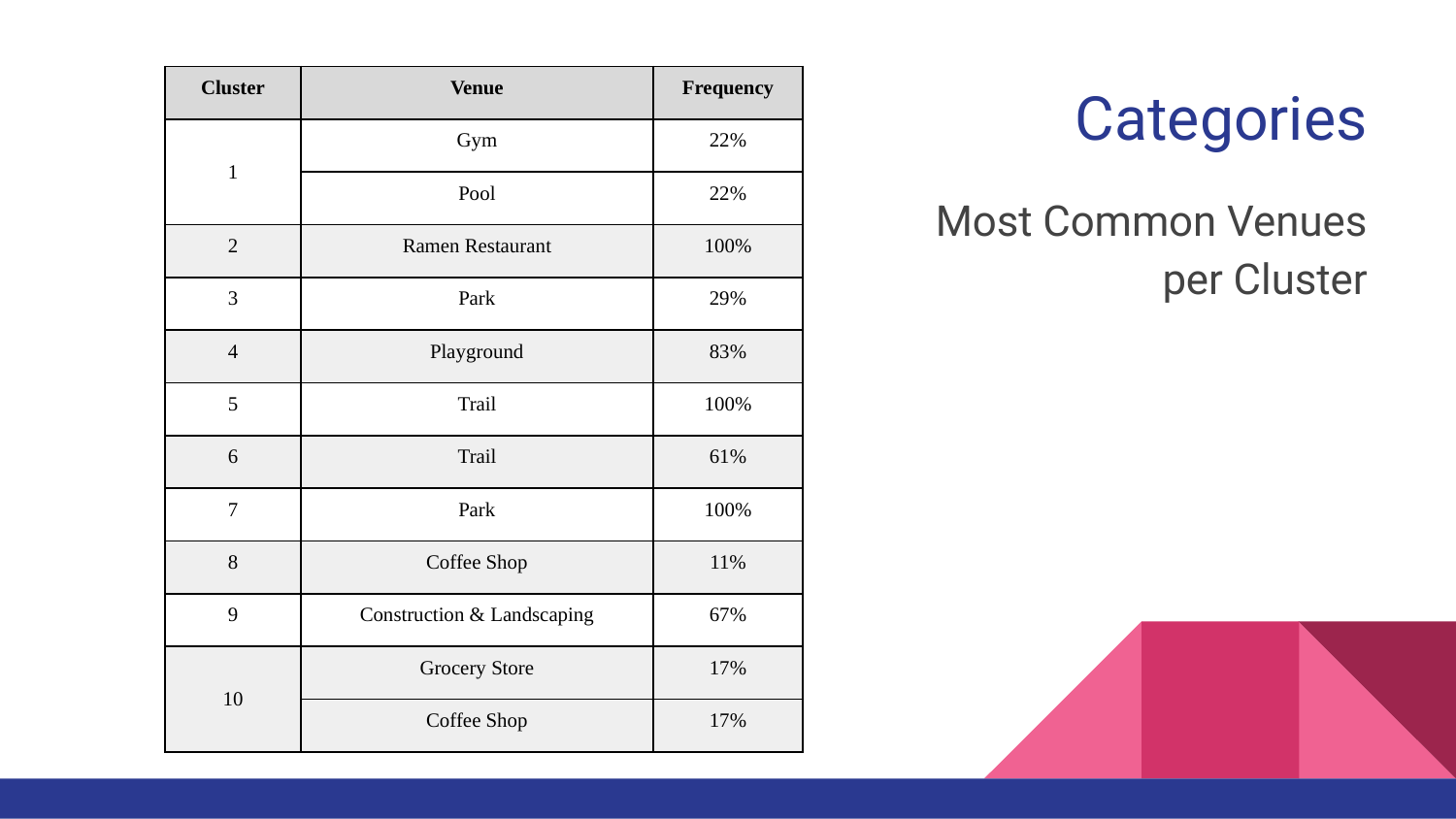

# Categories
| Cluster | Venue | Frequency |
| --- | --- | --- |
| 1 | Gym | 22% |
|  | Pool | 22% |
| 2 | Ramen Restaurant | 100% |
| 3 | Park | 29% |
| 4 | Playground | 83% |
| 5 | Trail | 100% |
| 6 | Trail | 61% |
| 7 | Park | 100% |
| 8 | Coffee Shop | 11% |
| 9 | Construction & Landscaping | 67% |
| 10 | Grocery Store | 17% |
|  | Coffee Shop | 17% |
Most Common Venues per Cluster